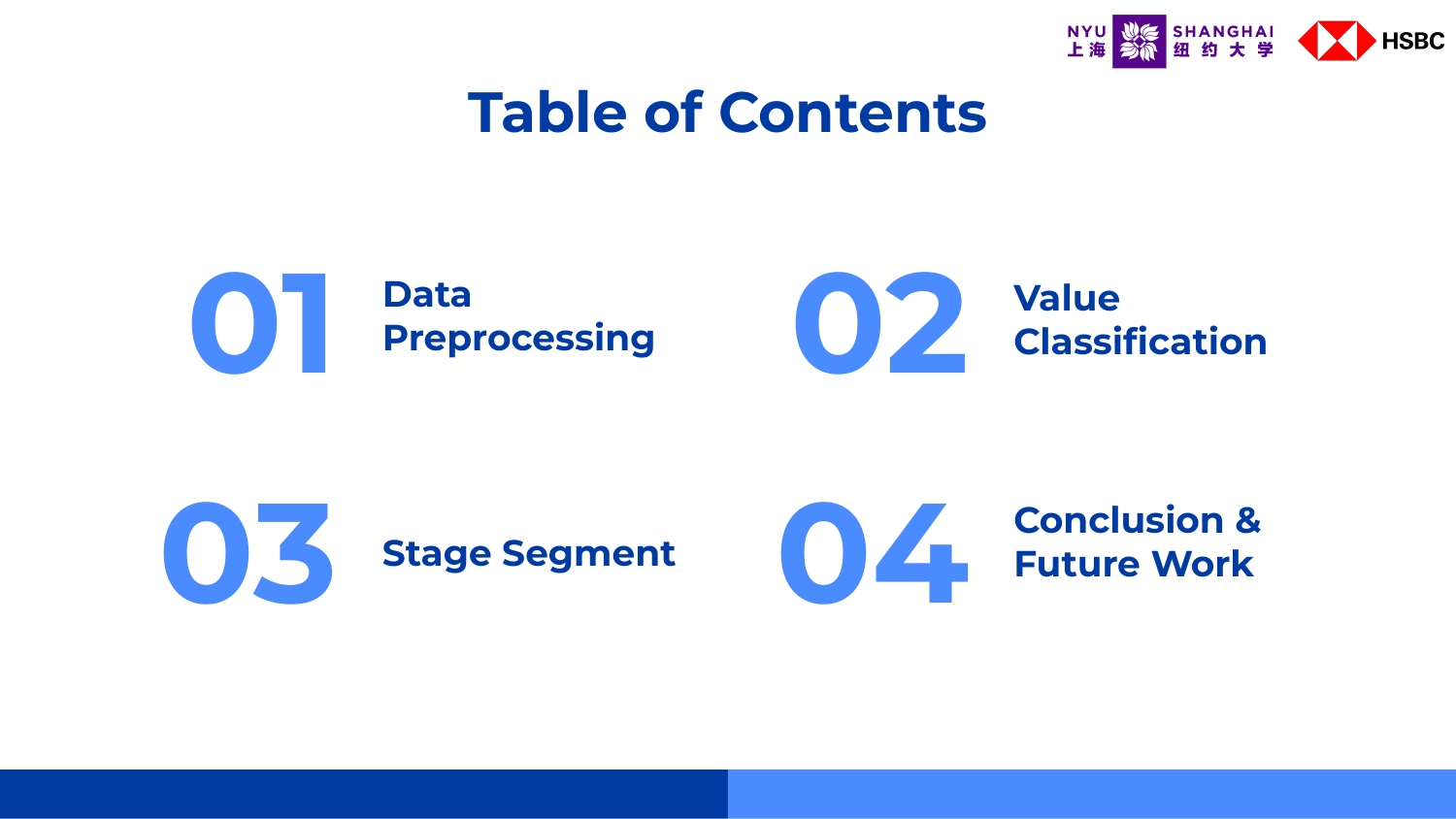

# Table of Contents
01
02
Data Preprocessing
Value Classification
03
04
Conclusion &
Future Work
Stage Segment